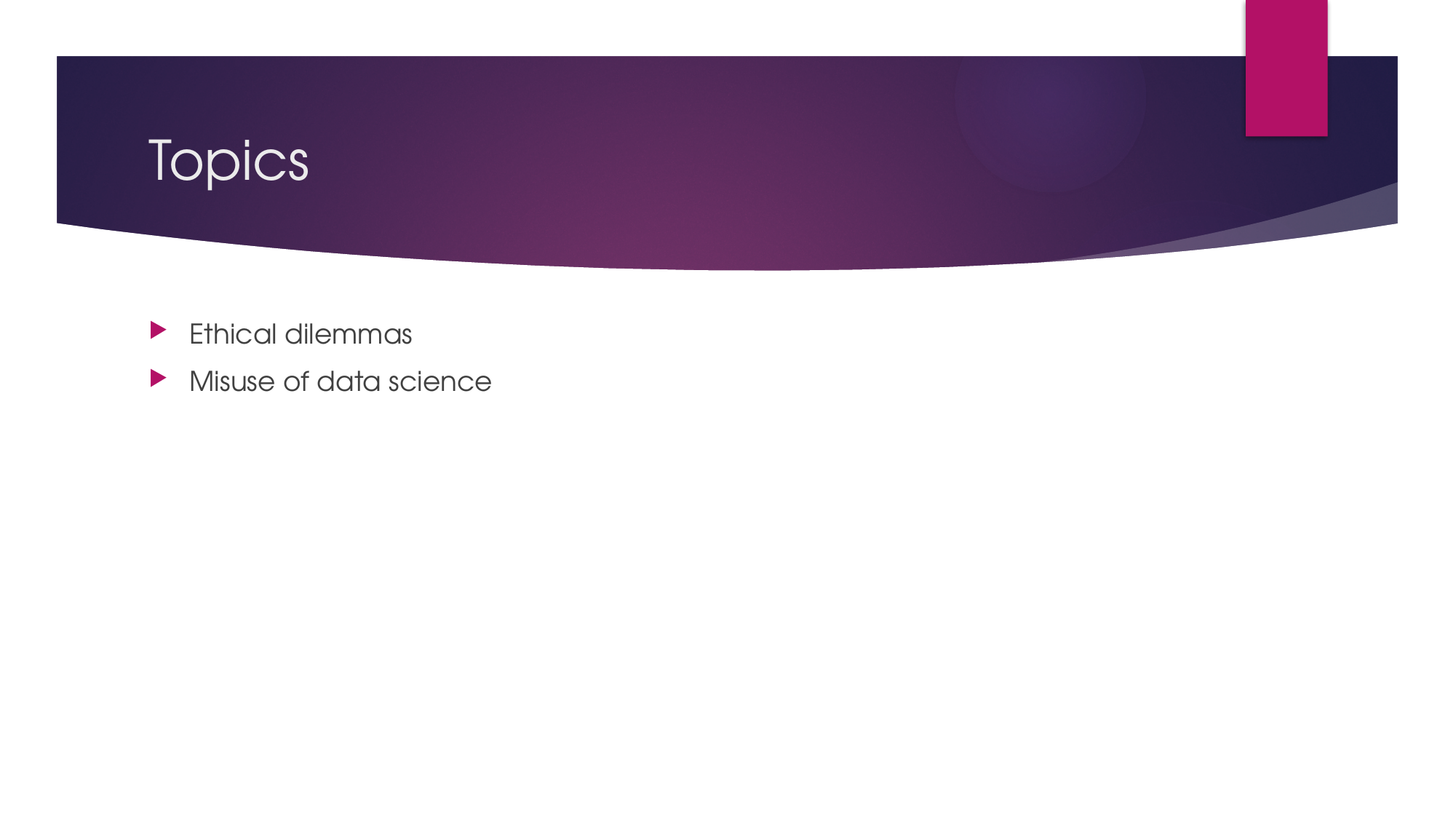

# Topics
Ethical dilemmas
Misuse of data science